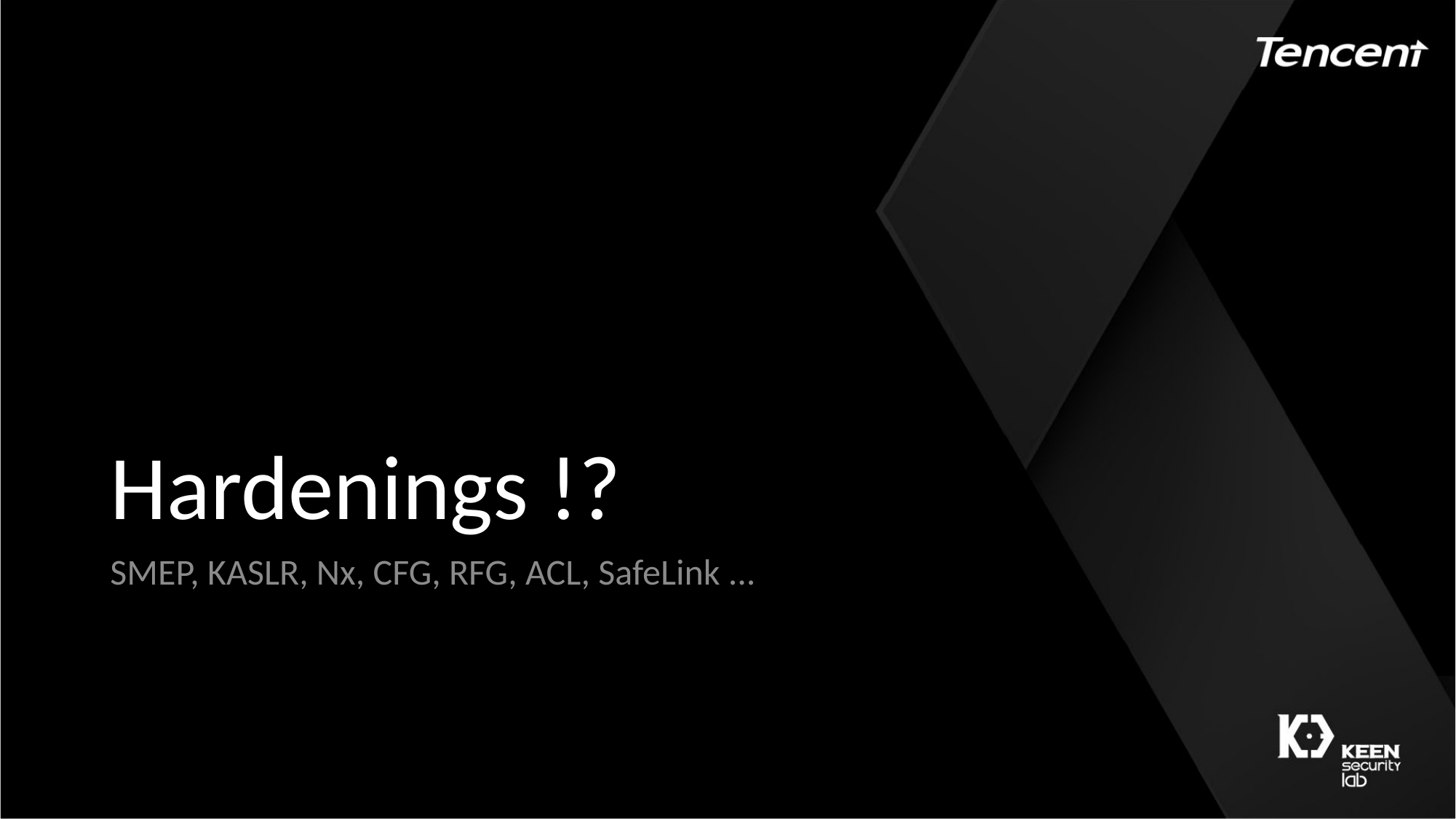

# Hardenings !?
SMEP, KASLR, Nx, CFG, RFG, ACL, SafeLink ...